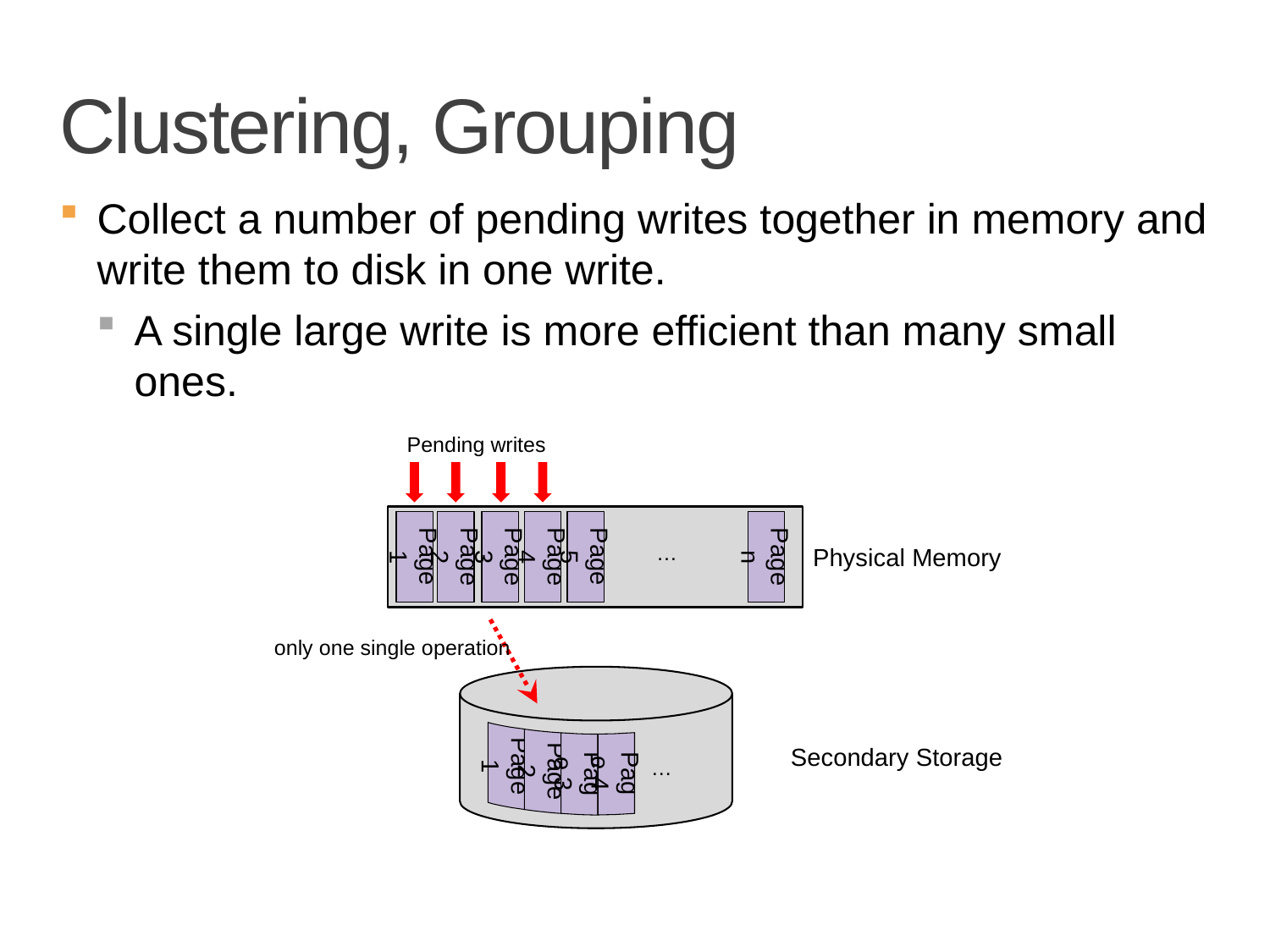

# Clustering, Grouping
Collect a number of pending writes together in memory and write them to disk in one write.
A single large write is more efficient than many small ones.

Pending writes

…
Physical Memory
Page 1
Page 2
Page 3
Page 4
Page 5
Page n
only one single operation

Page 1
Page 2
Page 4
Page 3
Secondary Storage
…